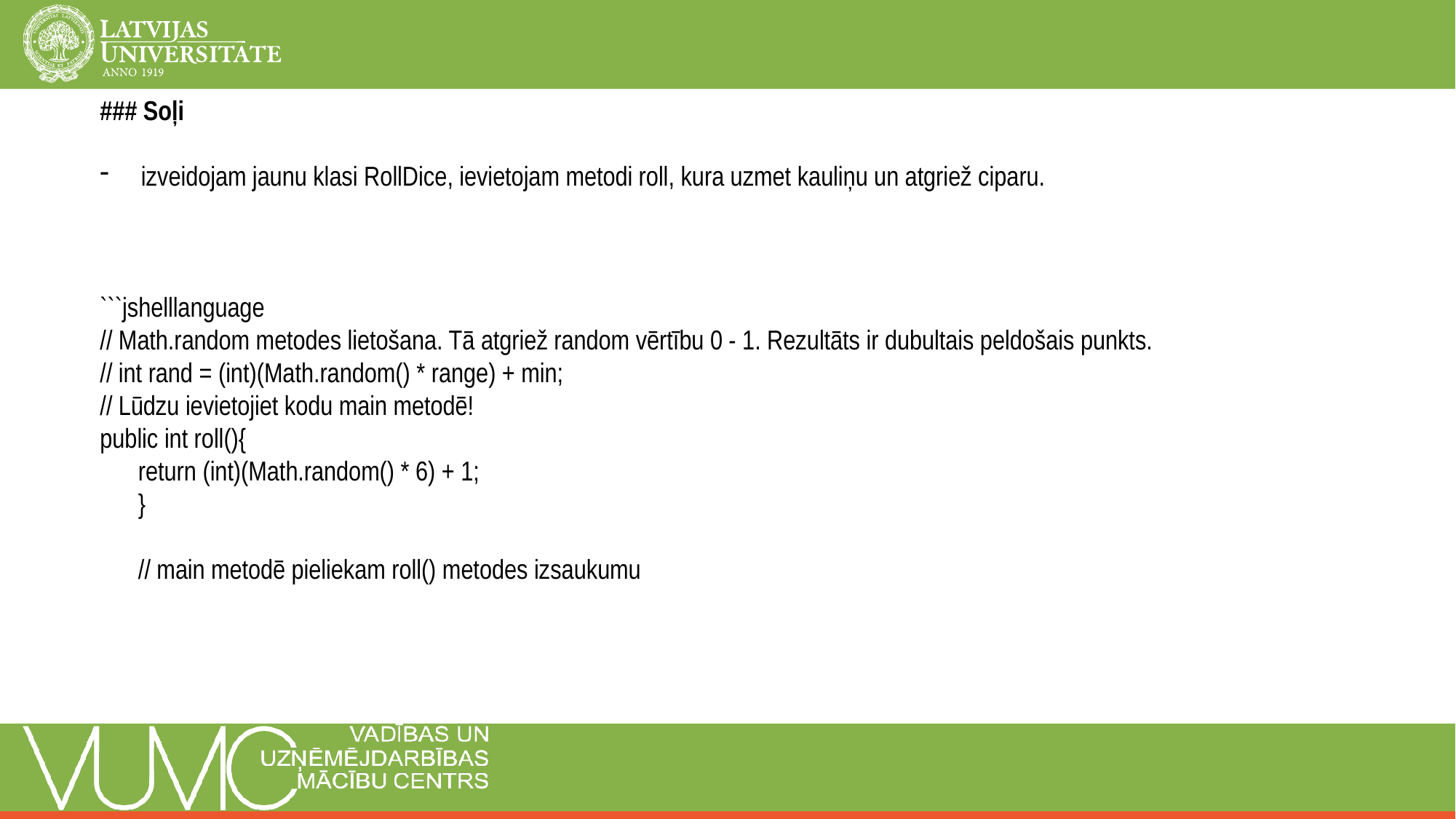

### Soļi

izveidojam jaunu klasi RollDice, ievietojam metodi roll, kura uzmet kauliņu un atgriež ciparu.

```jshelllanguage
// Math.random metodes lietošana. Tā atgriež random vērtību 0 - 1. Rezultāts ir dubultais peldošais punkts.
// int rand = (int)(Math.random() * range) + min;
// Lūdzu ievietojiet kodu main metodē!
public int roll(){
return (int)(Math.random() * 6) + 1;
}

// main metodē pieliekam roll() metodes izsaukumu